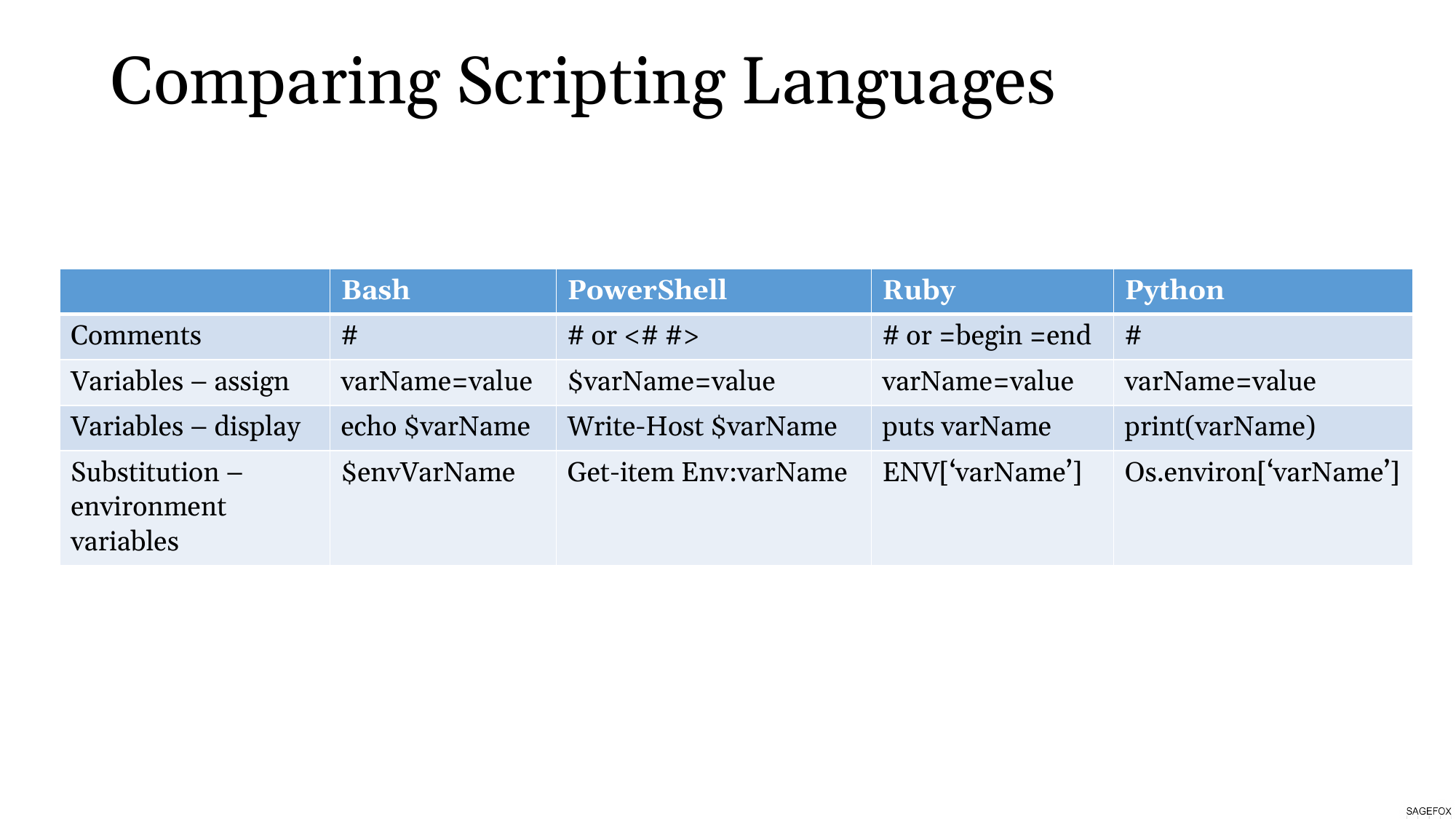

# Comparing Scripting Languages
|  | Bash | PowerShell | Ruby | Python |
| --- | --- | --- | --- | --- |
| Comments | # | # or <# #> | # or =begin =end | # |
| Variables – assign | varName=value | $varName=value | varName=value | varName=value |
| Variables – display | echo $varName | Write-Host $varName | puts varName | print(varName) |
| Substitution – environment variables | $envVarName | Get-item Env:varName | ENV[‘varName’] | Os.environ[‘varName’] |